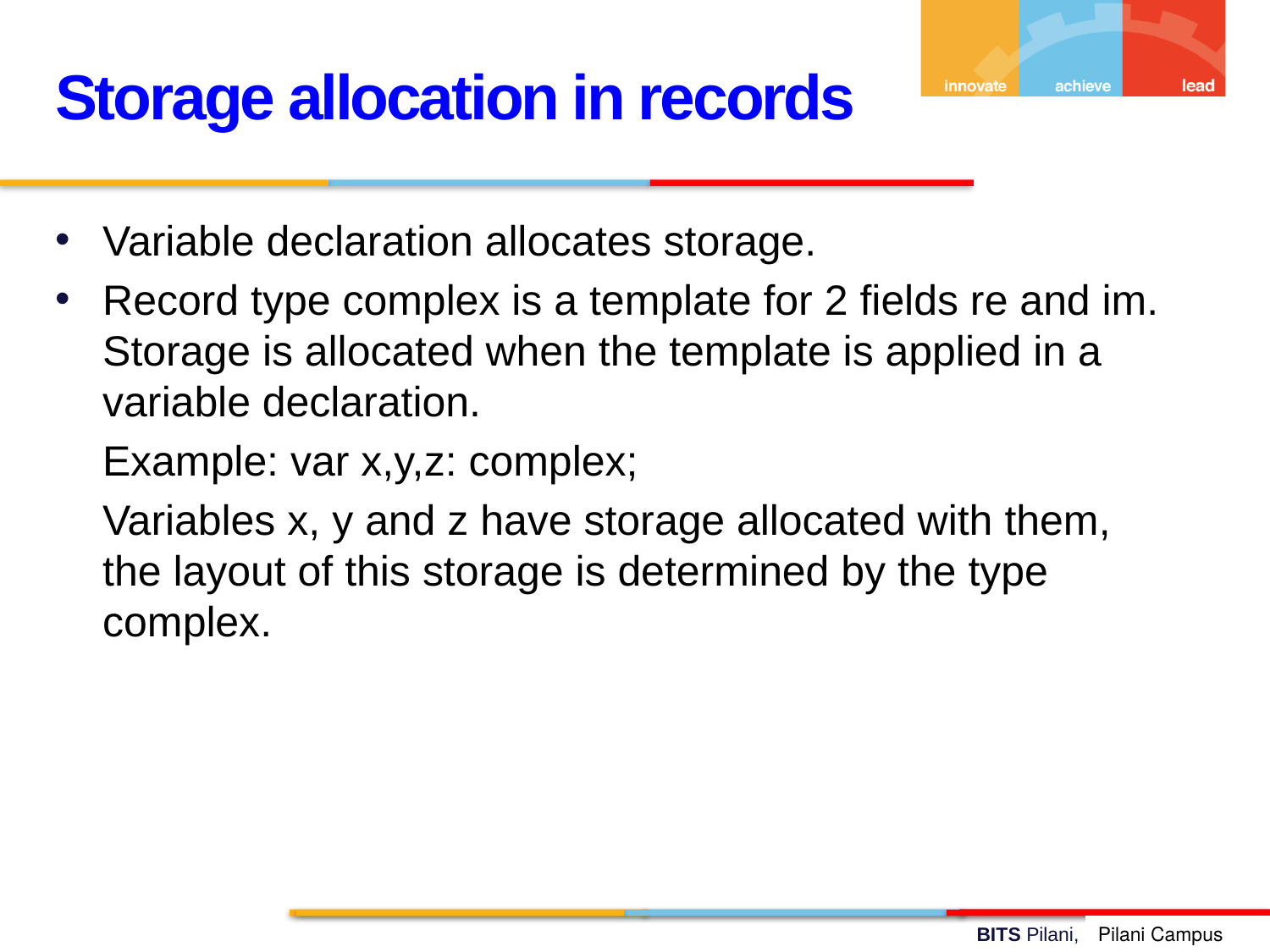

Storage allocation in records
Variable declaration allocates storage.
Record type complex is a template for 2 fields re and im. Storage is allocated when the template is applied in a variable declaration.
    Example: var x,y,z: complex;
    Variables x, y and z have storage allocated with them, the layout of this storage is determined by the type complex.
Pilani Campus